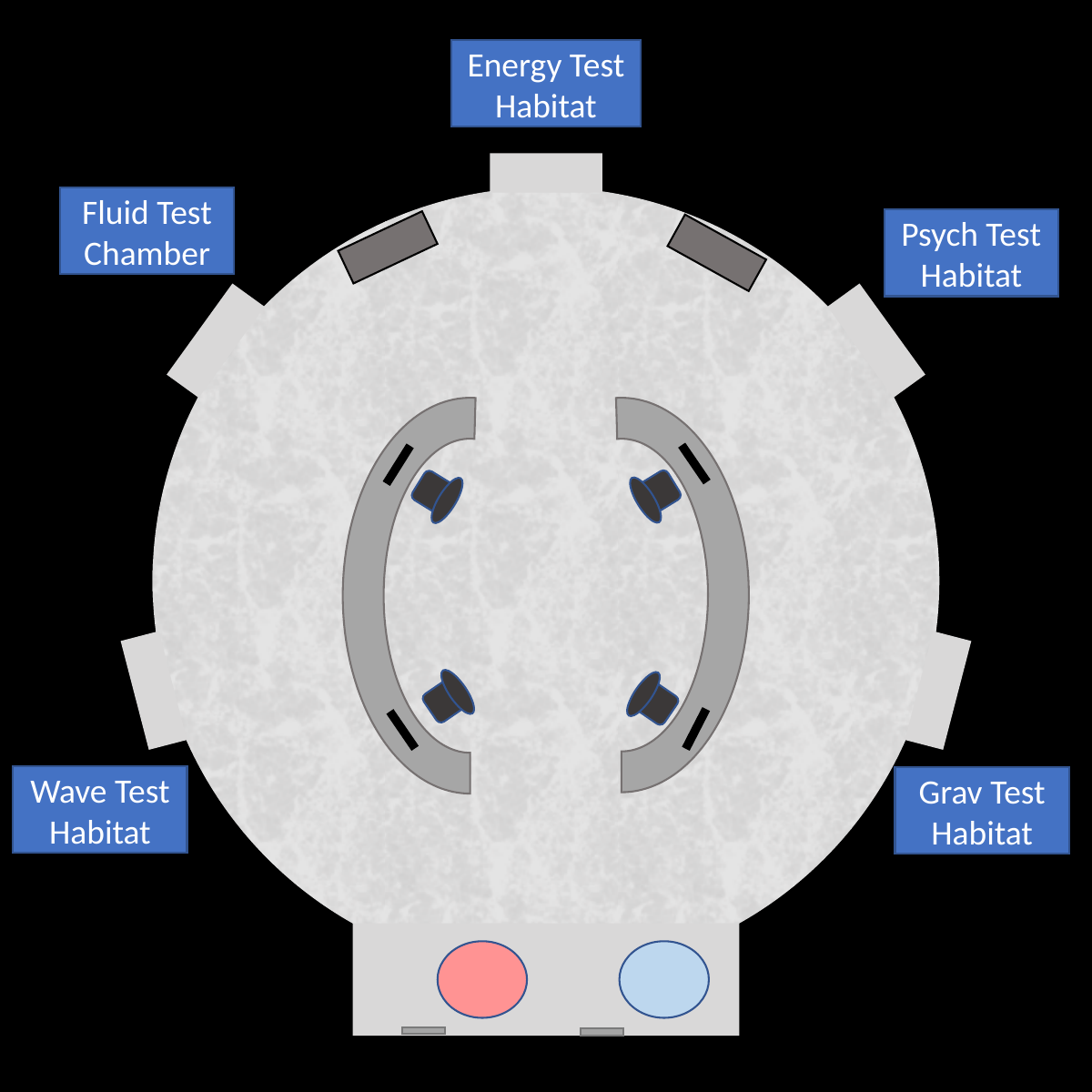

Energy Test Habitat

Fluid Test Chamber

Psych Test Habitat

Wave Test Habitat
Grav Test Habitat